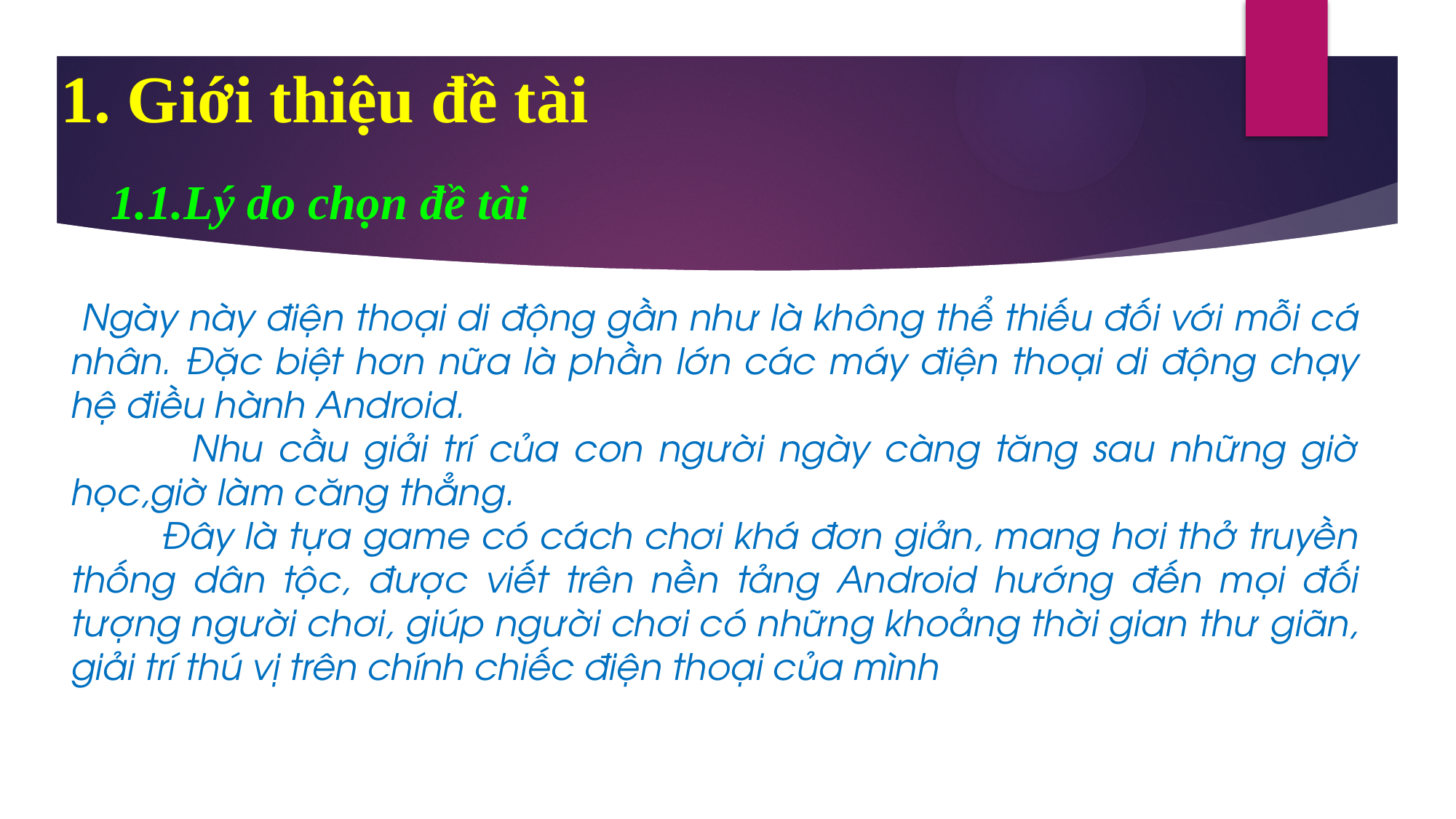

# 1. Giới thiệu đề tài
    1.1.Lý do chọn đề tài

 Ngày này điện thoại di động gần như là không thể thiếu đối với mỗi cá nhân. Đặc biệt hơn nữa là phần lớn các máy điện thoại di động chạy hệ điều hành Android.
        Nhu cầu giải trí của con người ngày càng tăng sau những giờ học,giờ làm căng thẳng.
        Đây là tựa game có cách chơi khá đơn giản, mang hơi thở truyền thống dân tộc, được viết trên nền tảng Android hướng đến mọi đối tượng người chơi, giúp người chơi có những khoảng thời gian thư giãn, giải trí thú vị trên chính chiếc điện thoại của mình